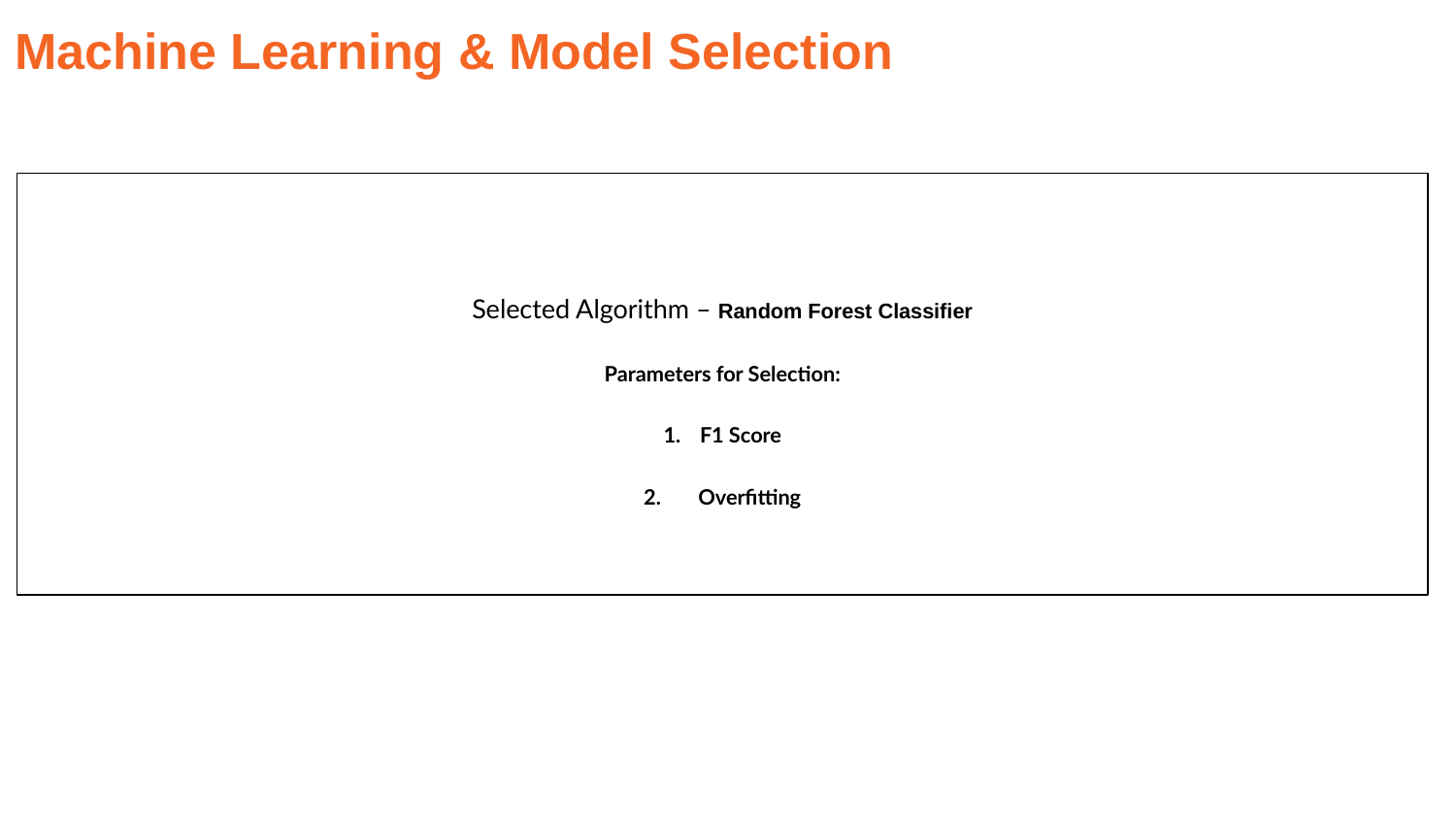

Machine Learning & Model Selection
Selected Algorithm – Random Forest Classifier
Parameters for Selection:
F1 Score
Overfitting